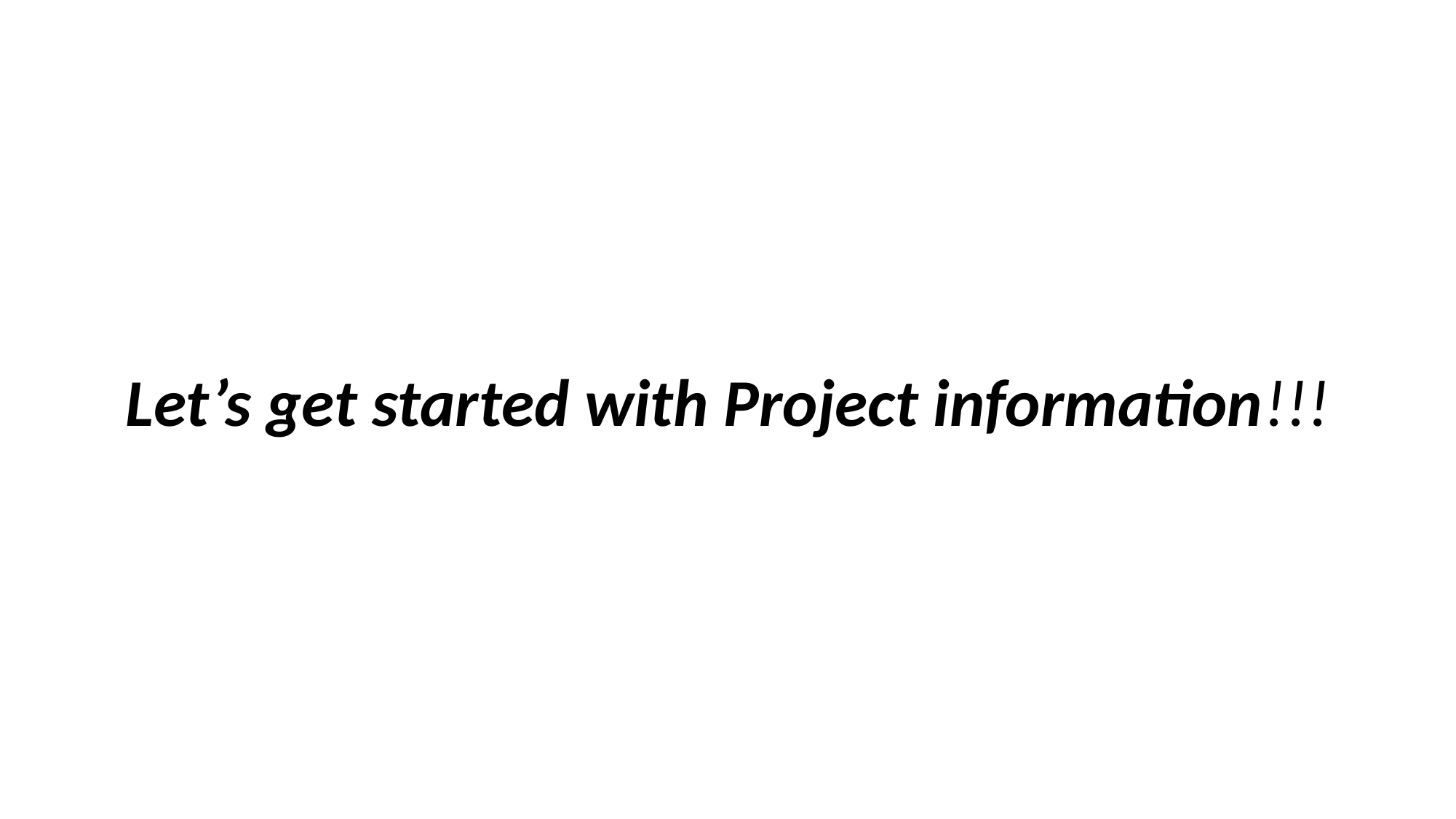

# Let’s get started with Project information!!!